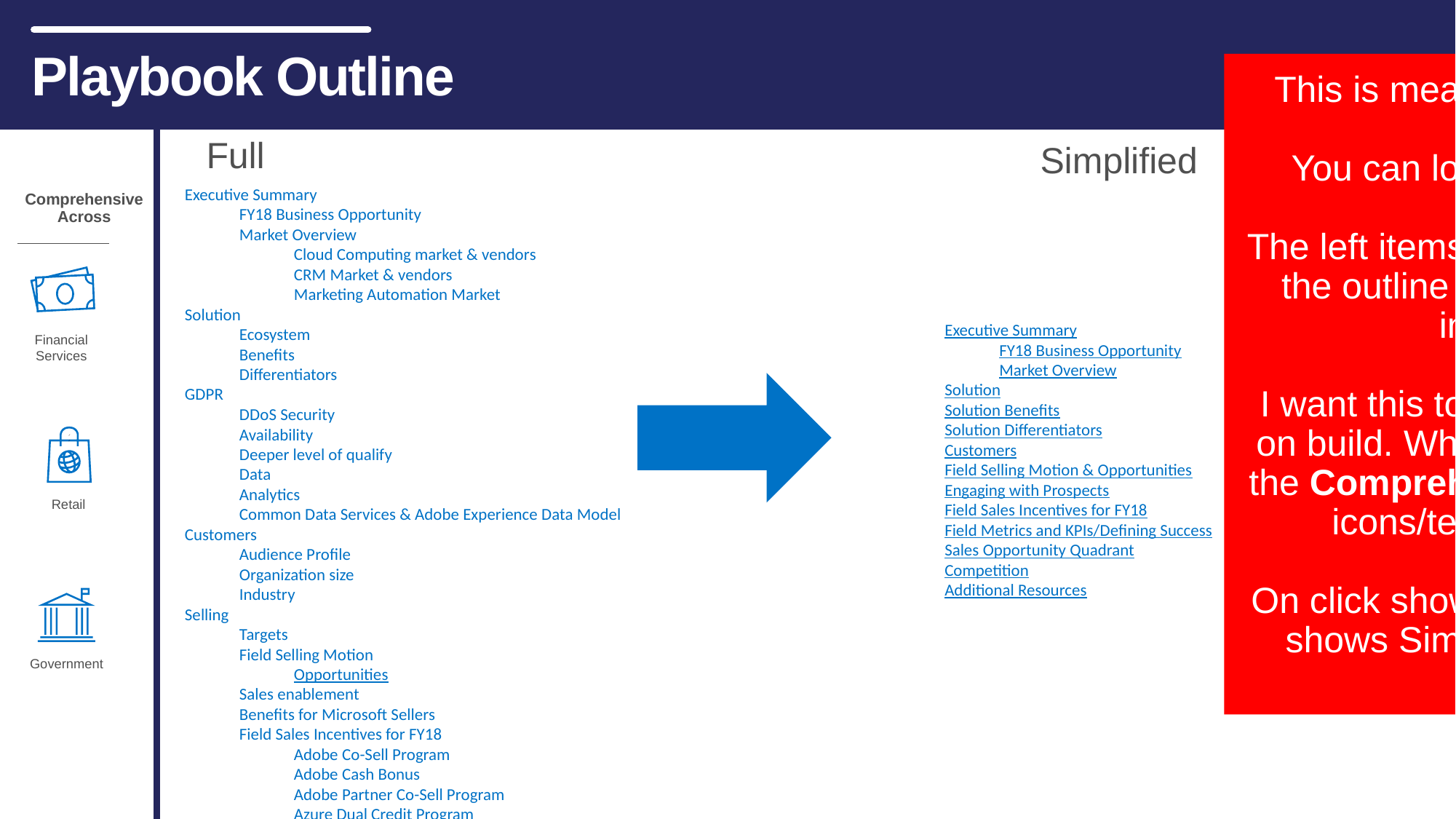

Playbook Outline
This is meant to be an outline.

You can lose the hyperlinks.

The left items basically mean that the outline covers all of these industries

I want this to be cleaned up and on build. When slide starts show the Comprehensive Across and icons/texrt underneath

On click show full, then next click shows Simplified on the right
Full
Simplified
Executive Summary
FY18 Business Opportunity
Market Overview
Cloud Computing market & vendors
CRM Market & vendors
Marketing Automation Market
Solution
Ecosystem
Benefits
Differentiators
GDPR
DDoS Security
Availability
Deeper level of qualify
Data
Analytics
Common Data Services & Adobe Experience Data Model
Customers
Audience Profile
Organization size
Industry
Selling
Targets
Field Selling Motion
Opportunities
Sales enablement
Benefits for Microsoft Sellers
Field Sales Incentives for FY18
Adobe Co-Sell Program
Adobe Cash Bonus
Adobe Partner Co-Sell Program
Azure Dual Credit Program
Field Metrics and KPIs/Defining Success
Sales Opportunity Quadrant
Competition
Cloud
CRM
Marketing Cloud Platform
Additional Resources
MSX Tracking
Execution Calendar
Enablement activities
Events
New content available
New release timelines
Enablement & Support Resources
Readiness Videos
Customer Facing Resources
Comprehensive Across
Financial
Services

Executive Summary
FY18 Business Opportunity
Market Overview
Solution
Solution Benefits
Solution Differentiators
Customers
Field Selling Motion & Opportunities
Engaging with Prospects
Field Sales Incentives for FY18
Field Metrics and KPIs/Defining Success
Sales Opportunity Quadrant
Competition
Additional Resources

Retail

Government